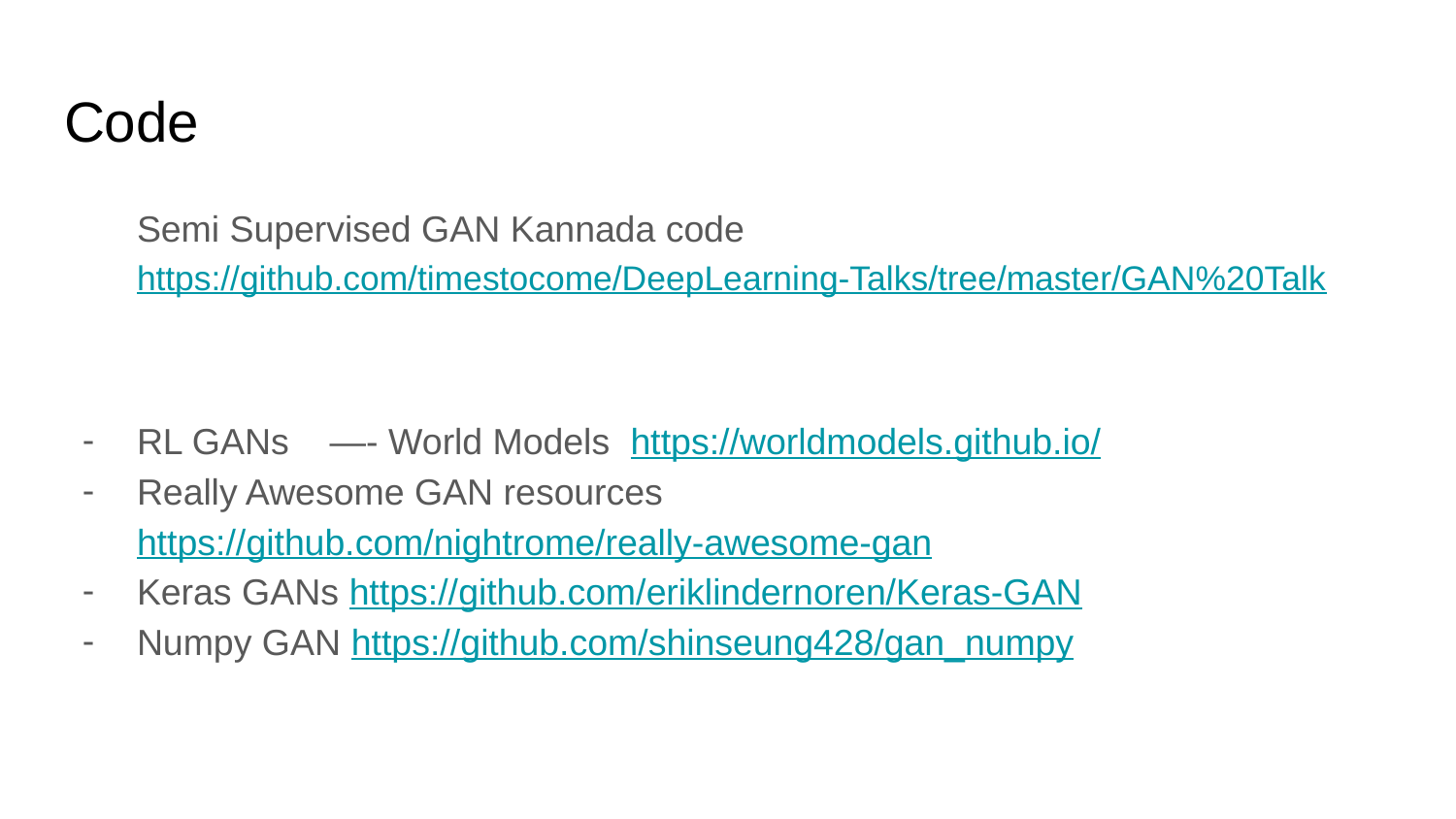

# Code

Semi Supervised GAN Kannada code https://github.com/timestocome/DeepLearning-Talks/tree/master/GAN%20Talk

RL GANs    —- World Models  https://worldmodels.github.io/
Really Awesome GAN resources https://github.com/nightrome/really-awesome-gan
Keras GANs https://github.com/eriklindernoren/Keras-GAN
Numpy GAN https://github.com/shinseung428/gan_numpy